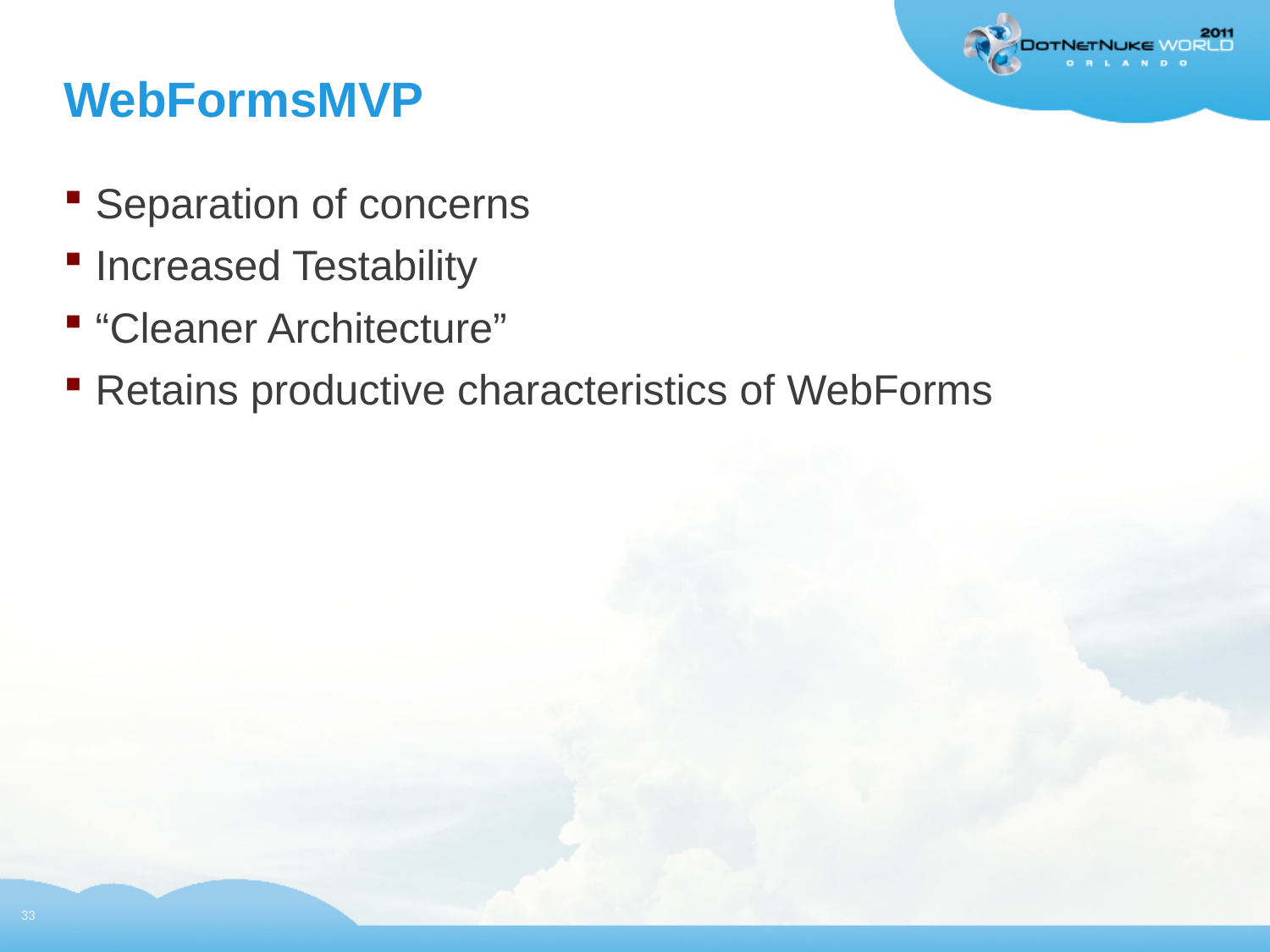

# WebFormsMVP
Separation of concerns
Increased Testability
“Cleaner Architecture”
Retains productive characteristics of WebForms